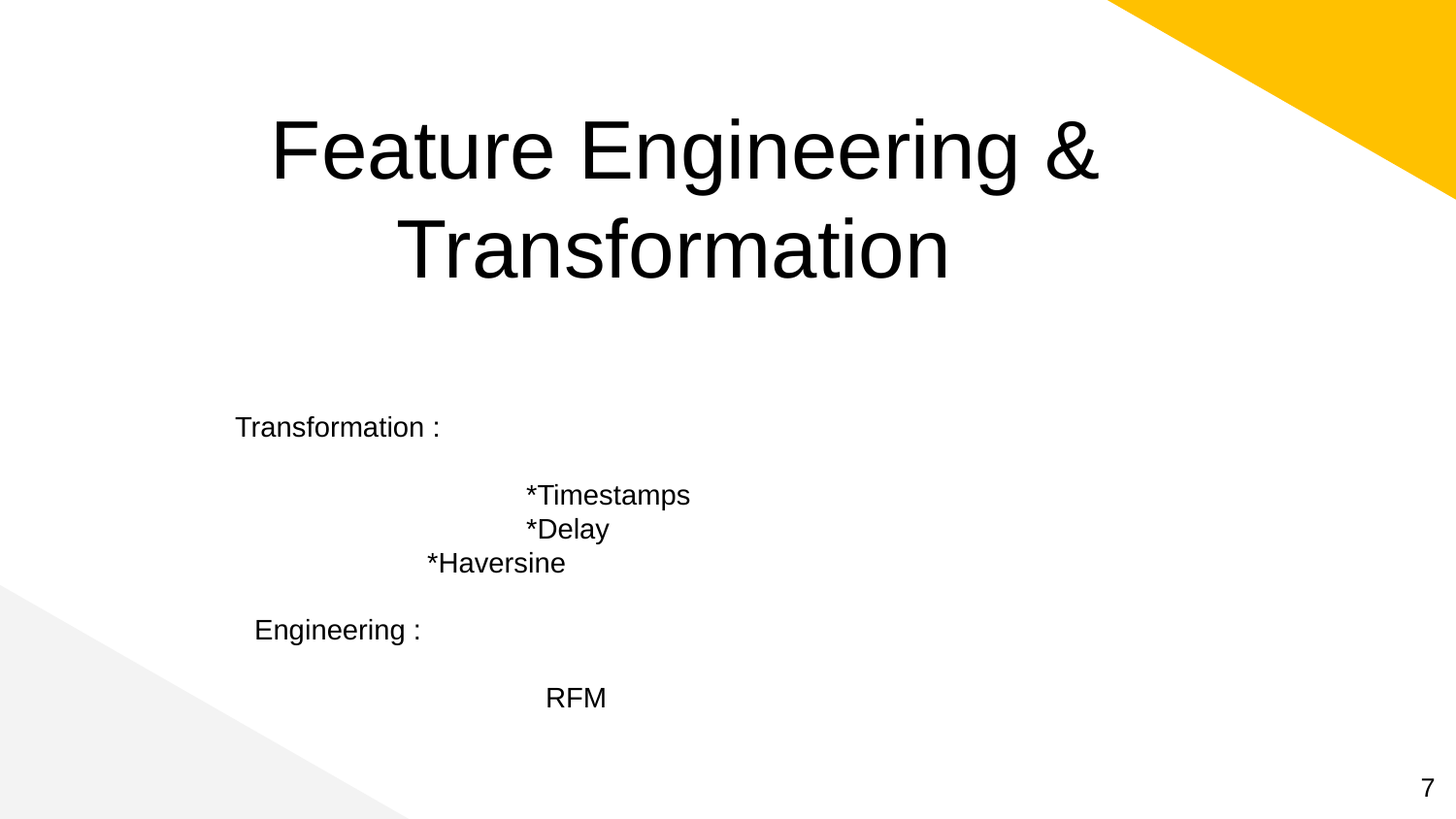

# Feature Engineering & Transformation
Transformation :

		*Timestamps
		*Delay
                        *Haversine
Engineering :

		RFM
7